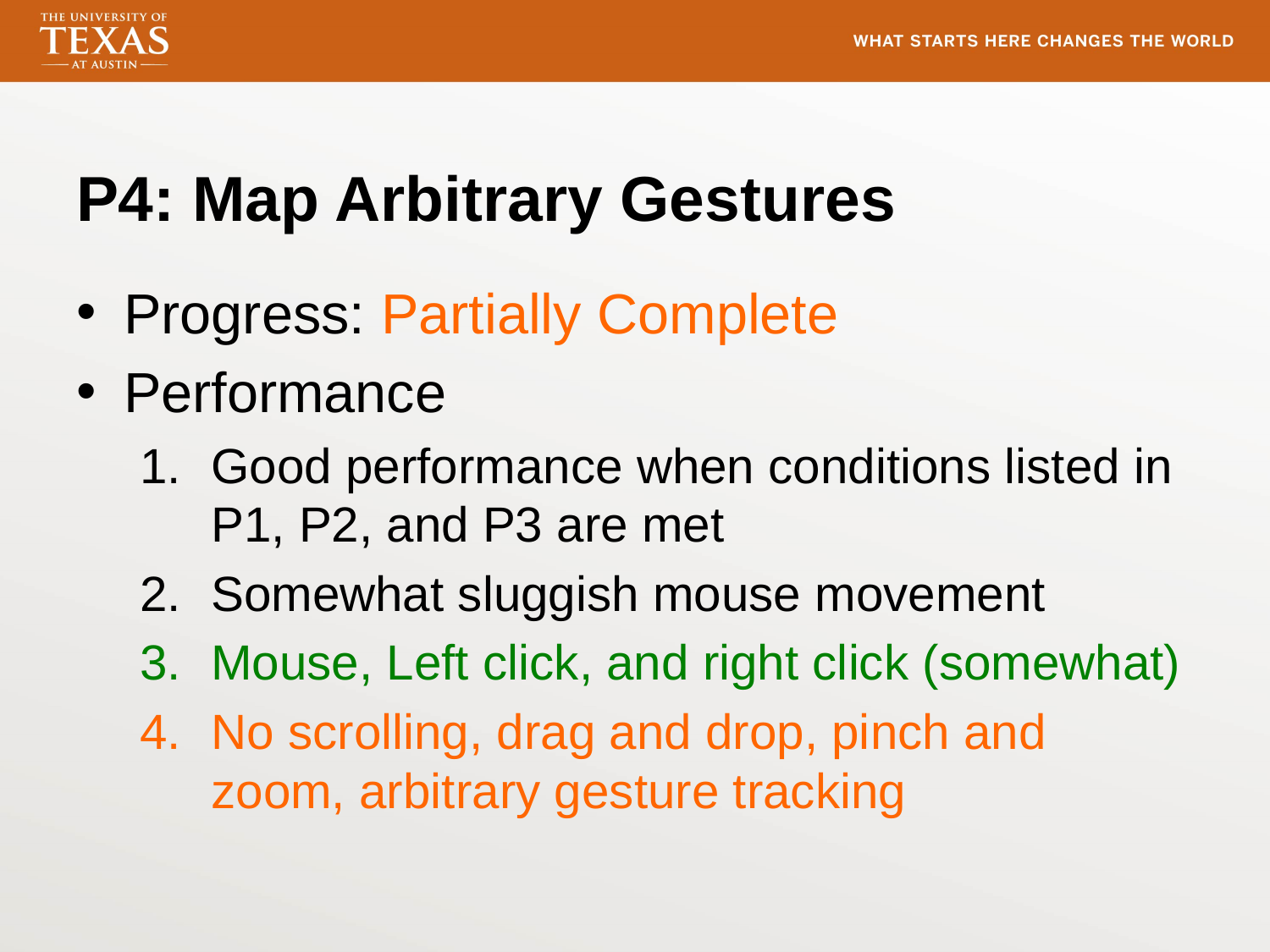

# P4: Map Arbitrary Gestures
Progress: Partially Complete
Performance
Good performance when conditions listed in P1, P2, and P3 are met
Somewhat sluggish mouse movement
Mouse, Left click, and right click (somewhat)
No scrolling, drag and drop, pinch and zoom, arbitrary gesture tracking